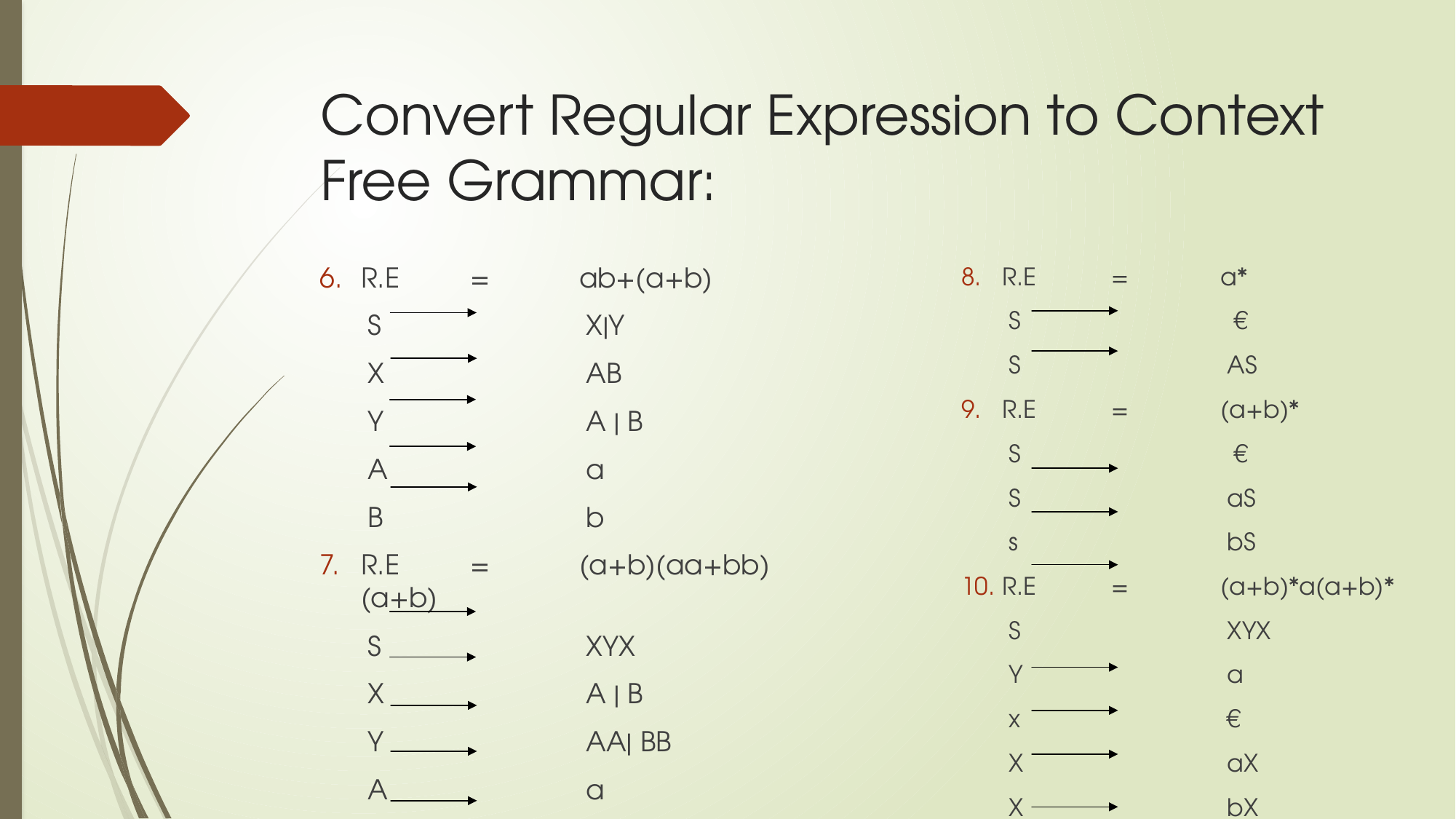

# Convert Regular Expression to Context Free Grammar:
R.E	=	ab+(a+b)
S		X|Y
X		AB
Y		A | B
A		a
B		b
R.E	=	(a+b)(aa+bb)(a+b)
S		XYX
X		A | B
Y		AA| BB
A		a
B		b

R.E	=	a*
S		 €
S		AS
R.E	=	(a+b)*
S		 €
S		aS
s		bS
R.E	=	(a+b)*a(a+b)*
S		XYX
Y		a
x		€
X		aX
X		bX